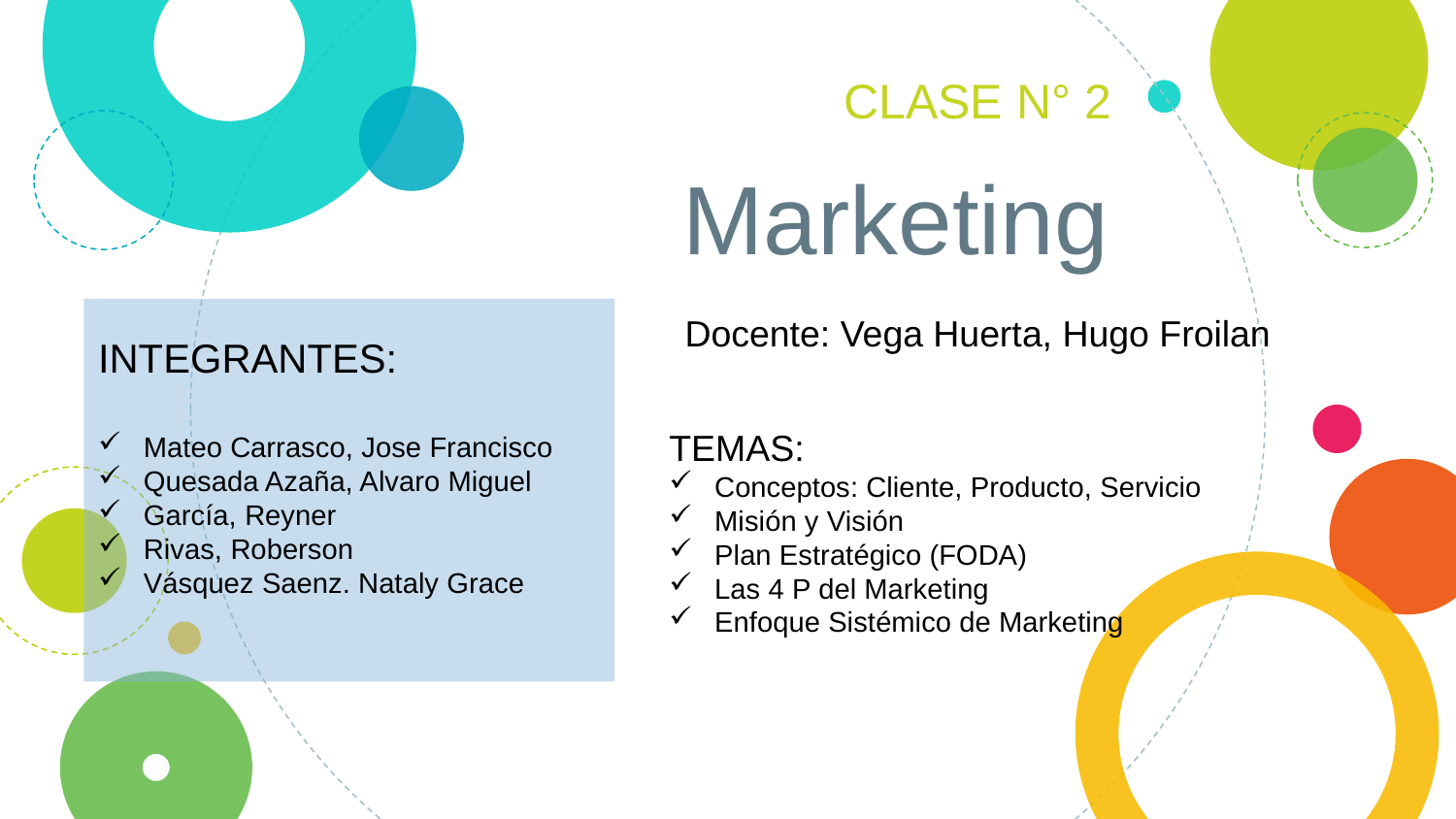

CLASE N° 2
# Marketing
Docente: Vega Huerta, Hugo Froilan
INTEGRANTES:

Mateo Carrasco, Jose Francisco
Quesada Azaña, Alvaro Miguel
García, Reyner
Rivas, Roberson
Vásquez Saenz. Nataly Grace

TEMAS:
Conceptos: Cliente, Producto, Servicio
Misión y Visión
Plan Estratégico (FODA)
Las 4 P del Marketing
Enfoque Sistémico de Marketing